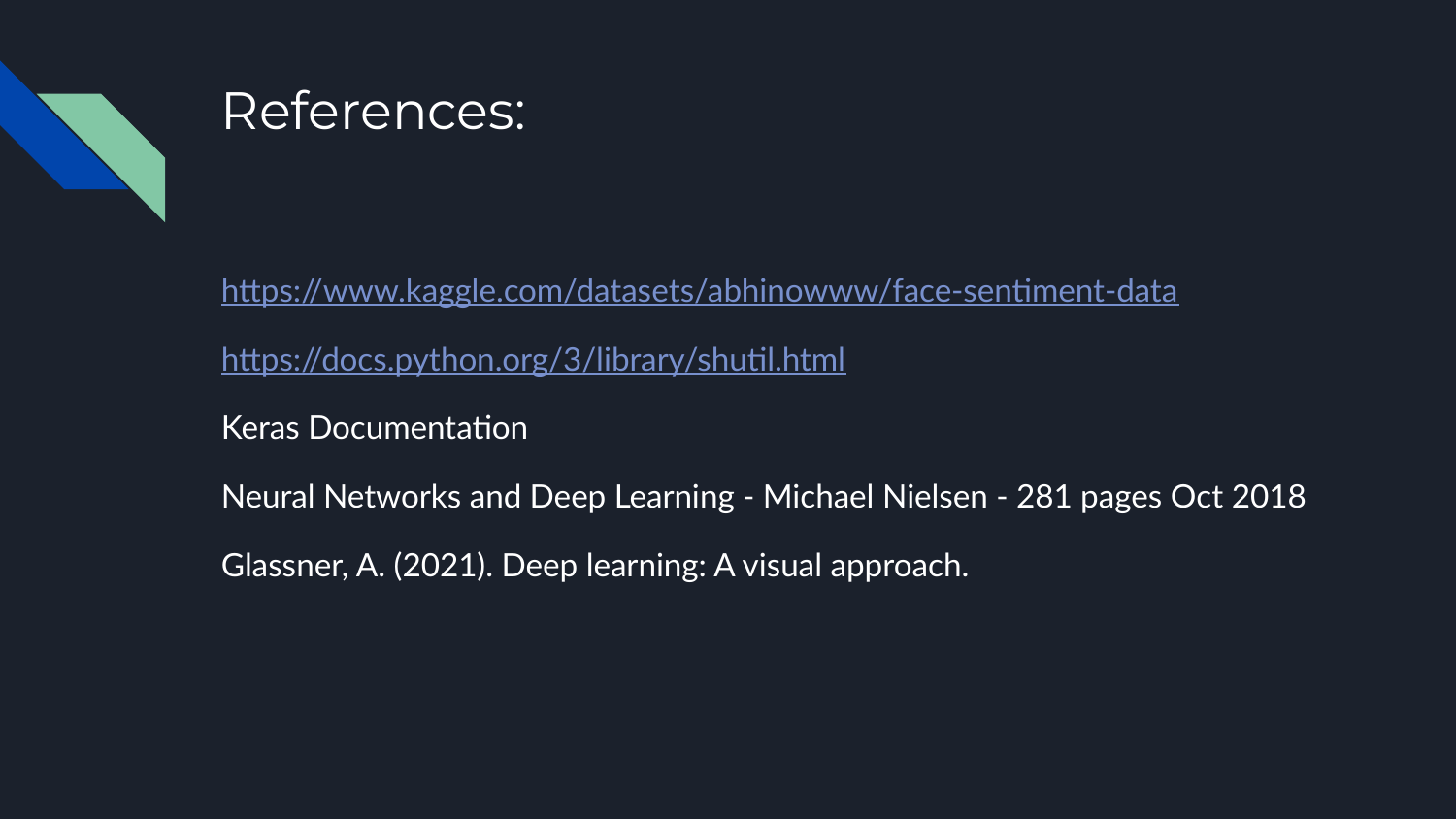

# References:
https://www.kaggle.com/datasets/abhinowww/face-sentiment-data
https://docs.python.org/3/library/shutil.html
Keras Documentation
Neural Networks and Deep Learning - Michael Nielsen - 281 pages Oct 2018
Glassner, A. (2021). Deep learning: A visual approach.